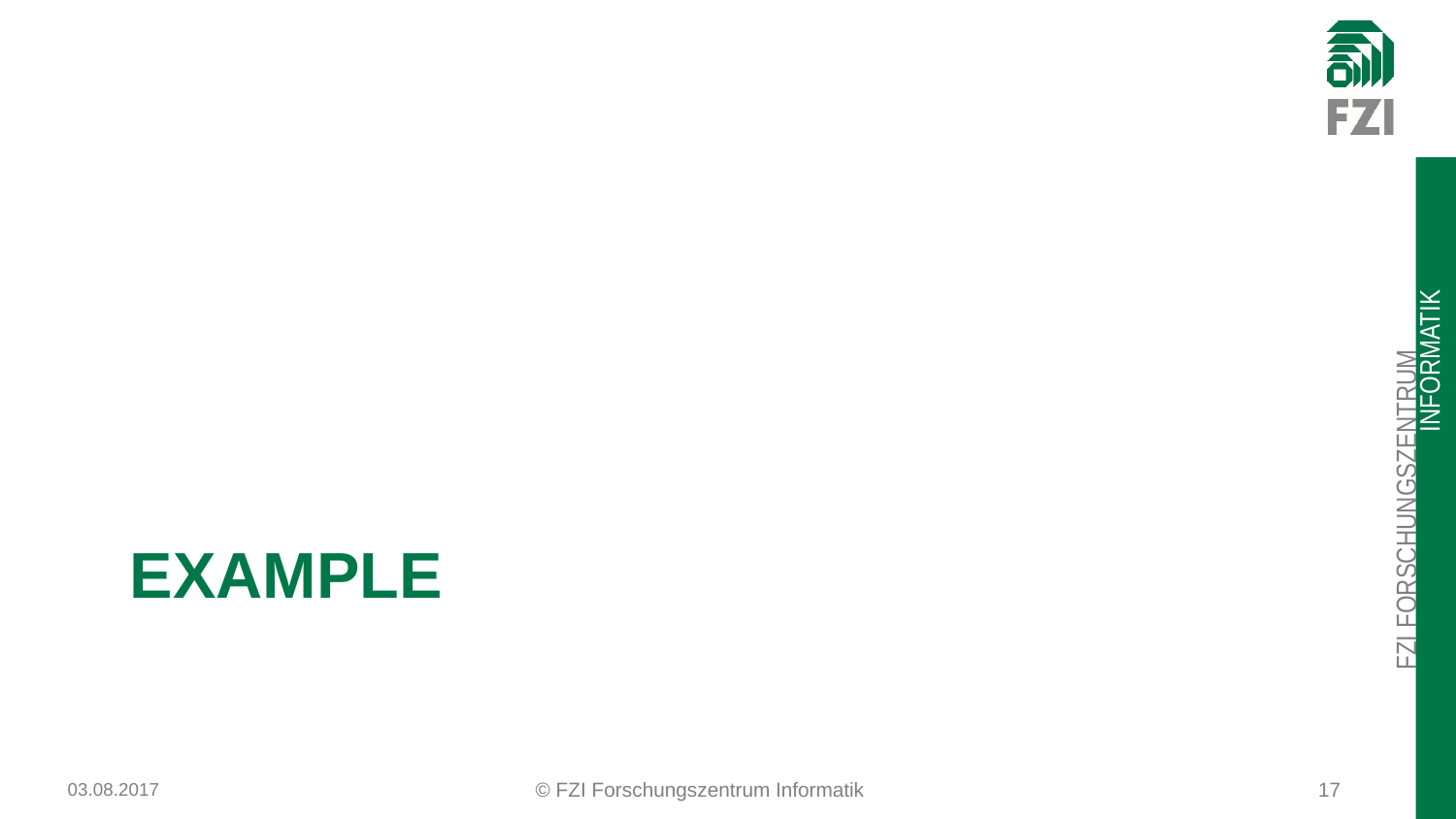

# Example
03.08.2017
© FZI Forschungszentrum Informatik
17